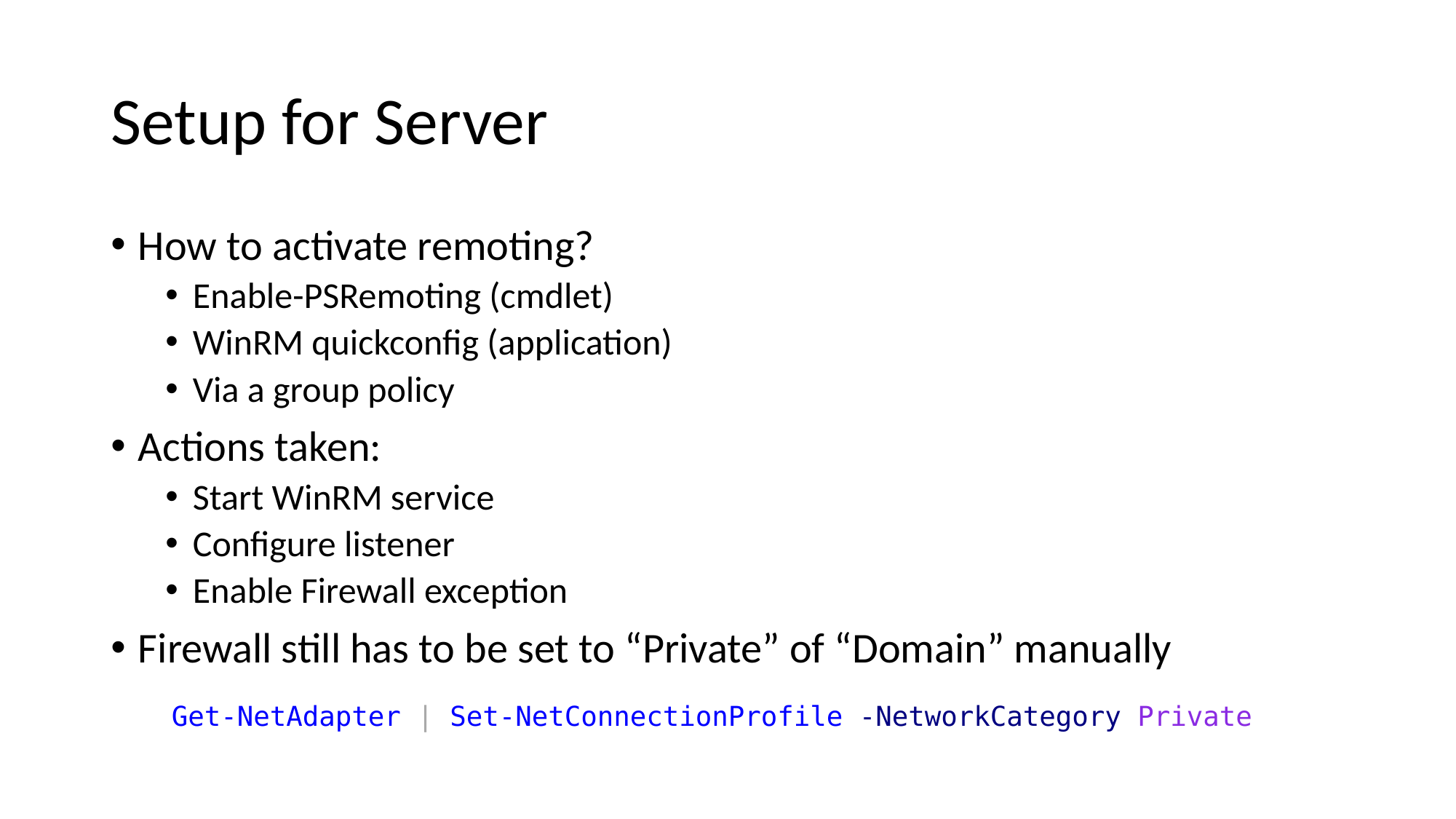

# Setup for Server
How to activate remoting?
Enable-PSRemoting (cmdlet)
WinRM quickconfig (application)
Via a group policy
Actions taken:
Start WinRM service
Configure listener
Enable Firewall exception
Firewall still has to be set to “Private” of “Domain” manually

 Get-NetAdapter | Set-NetConnectionProfile -NetworkCategory Private